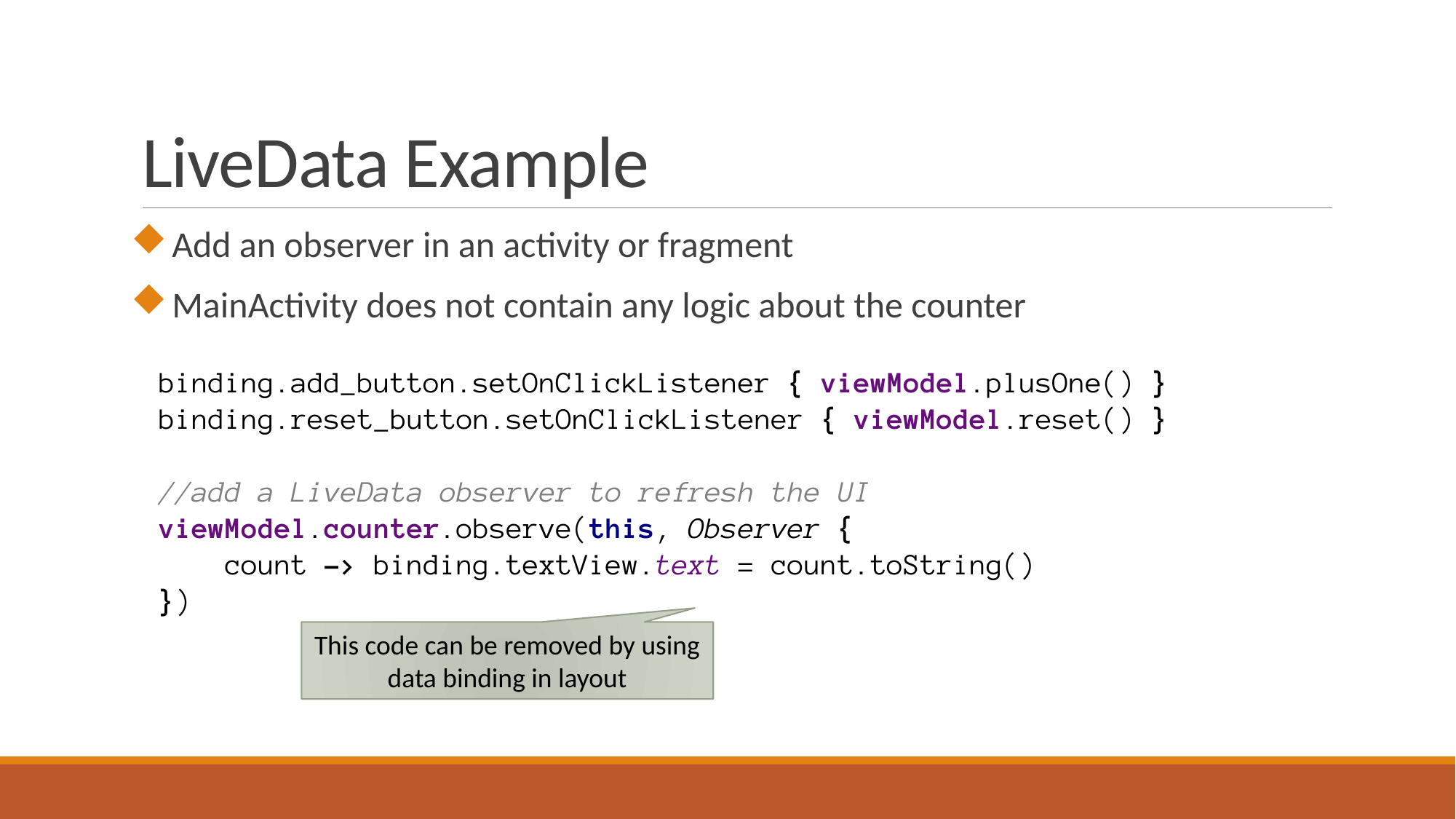

# LiveData Example
Add an observer in an activity or fragment
MainActivity does not contain any logic about the counter
binding.add_button.setOnClickListener { viewModel.plusOne() }
binding.reset_button.setOnClickListener { viewModel.reset() }
//add a LiveData observer to refresh the UI
viewModel.counter.observe(this, Observer {
    count -> binding.textView.text = count.toString()
})
This code can be removed by using data binding in layout